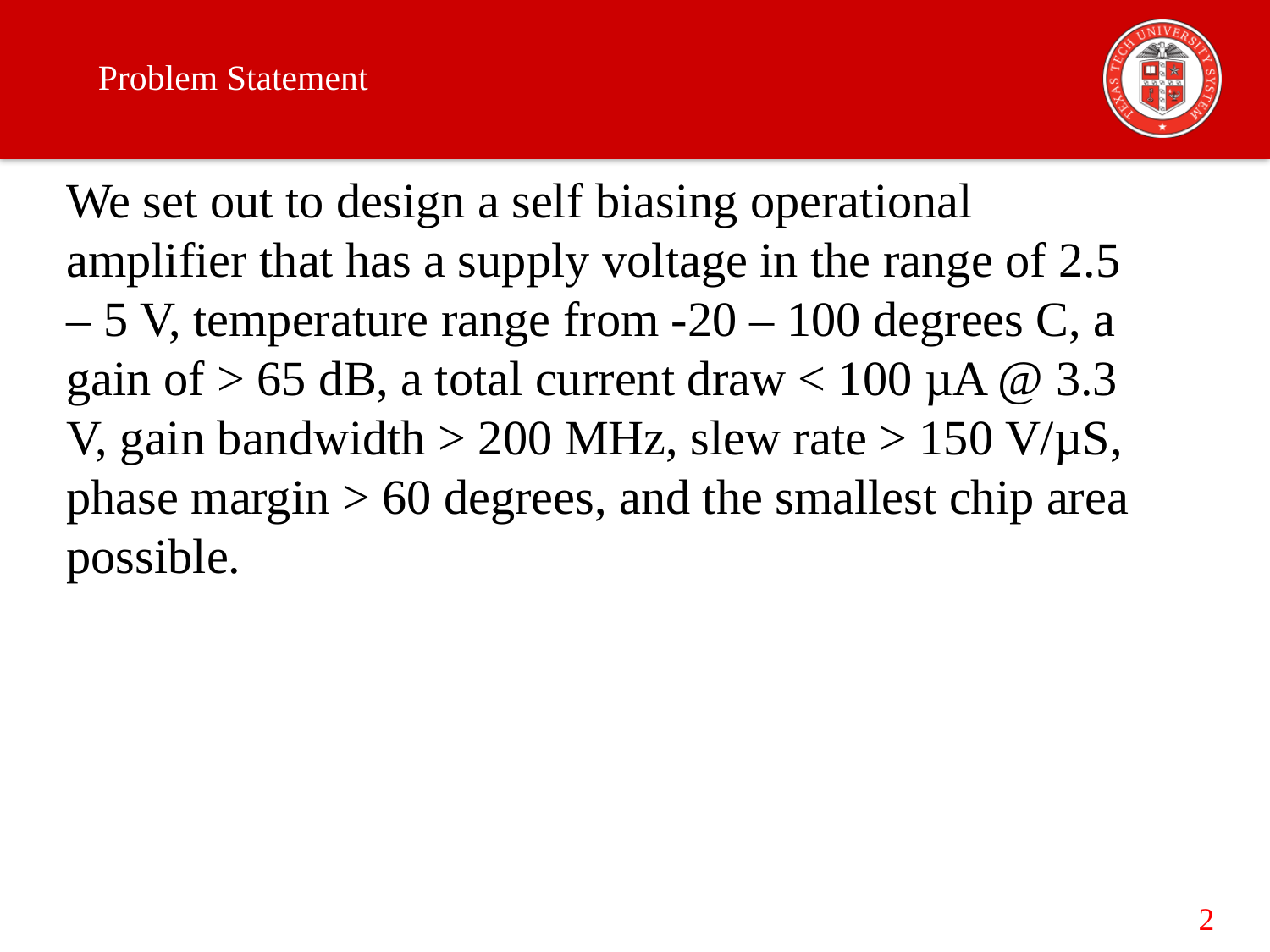

# Problem Statement
	We set out to design a self biasing operational amplifier that has a supply voltage in the range of 2.5 – 5 V, temperature range from -20 – 100 degrees C, a gain of > 65 dB, a total current draw < 100 µA @ 3.3 V, gain bandwidth > 200 MHz, slew rate > 150 V/µS, phase margin > 60 degrees, and the smallest chip area possible.
2